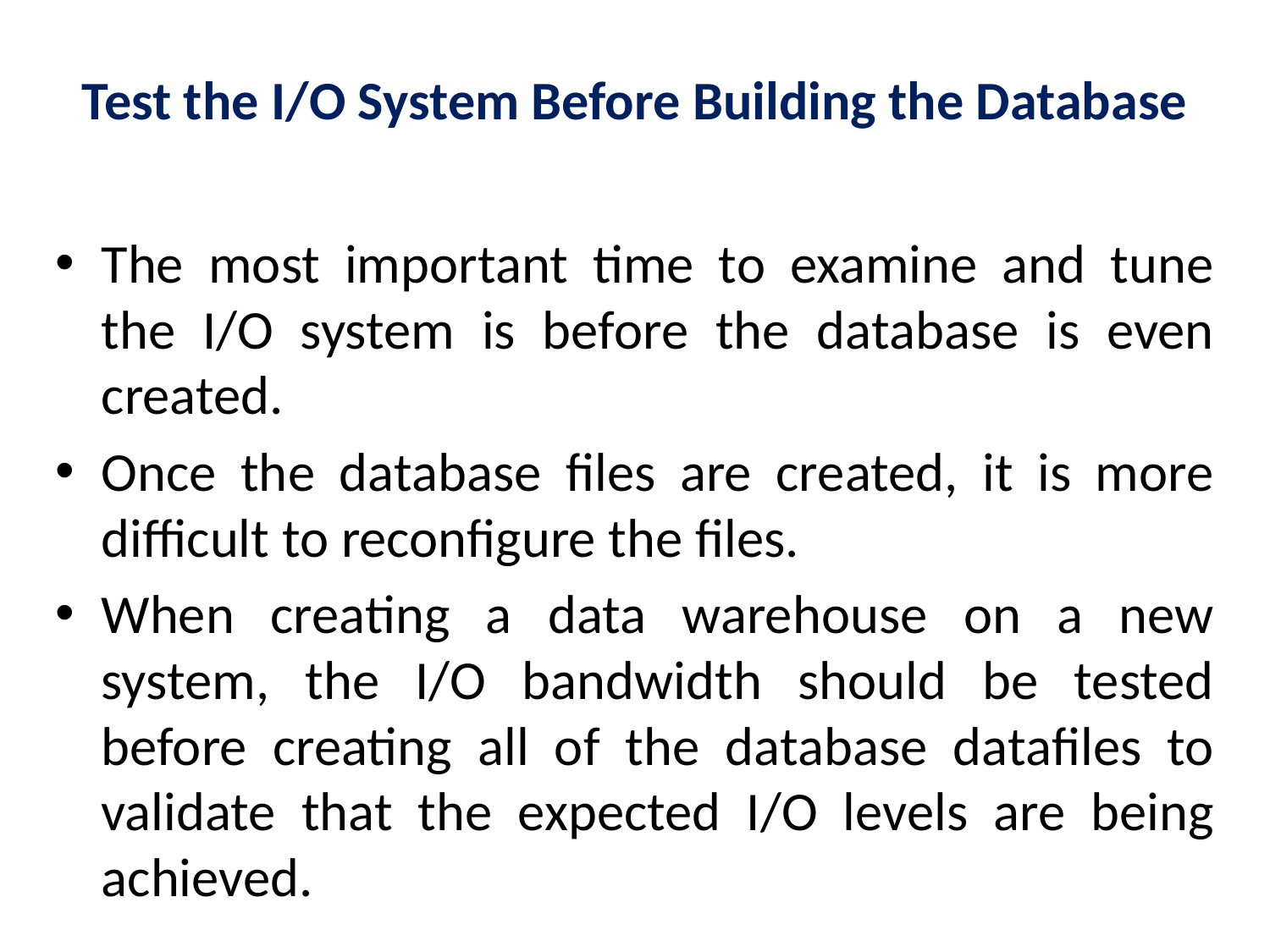

# Test the I/O System Before Building the Database
The most important time to examine and tune the I/O system is before the database is even created.
Once the database files are created, it is more difficult to reconfigure the files.
When creating a data warehouse on a new system, the I/O bandwidth should be tested before creating all of the database datafiles to validate that the expected I/O levels are being achieved.